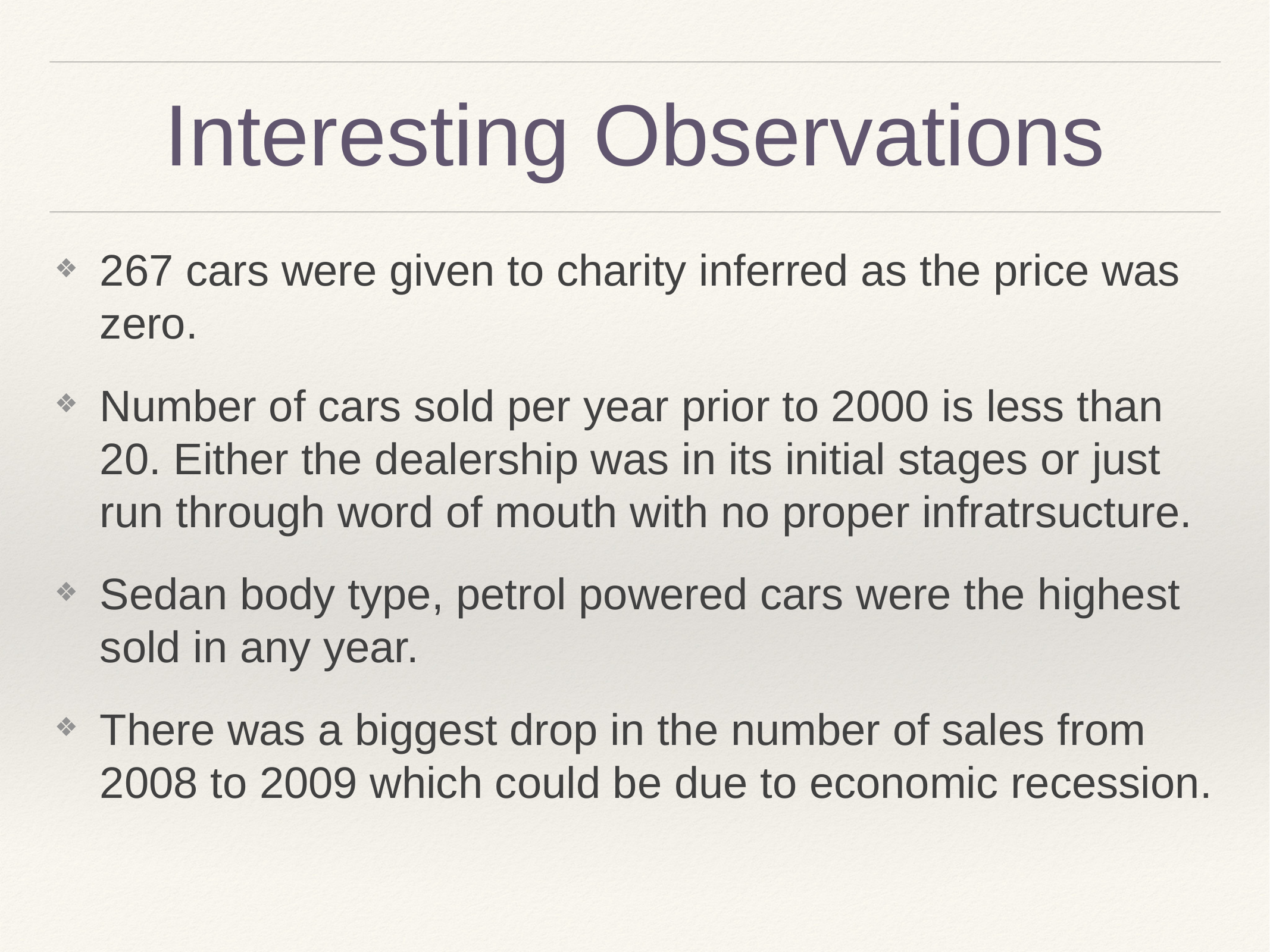

# Interesting Observations
267 cars were given to charity inferred as the price was zero.
Number of cars sold per year prior to 2000 is less than 20. Either the dealership was in its initial stages or just run through word of mouth with no proper infratrsucture.
Sedan body type, petrol powered cars were the highest sold in any year.
There was a biggest drop in the number of sales from 2008 to 2009 which could be due to economic recession.